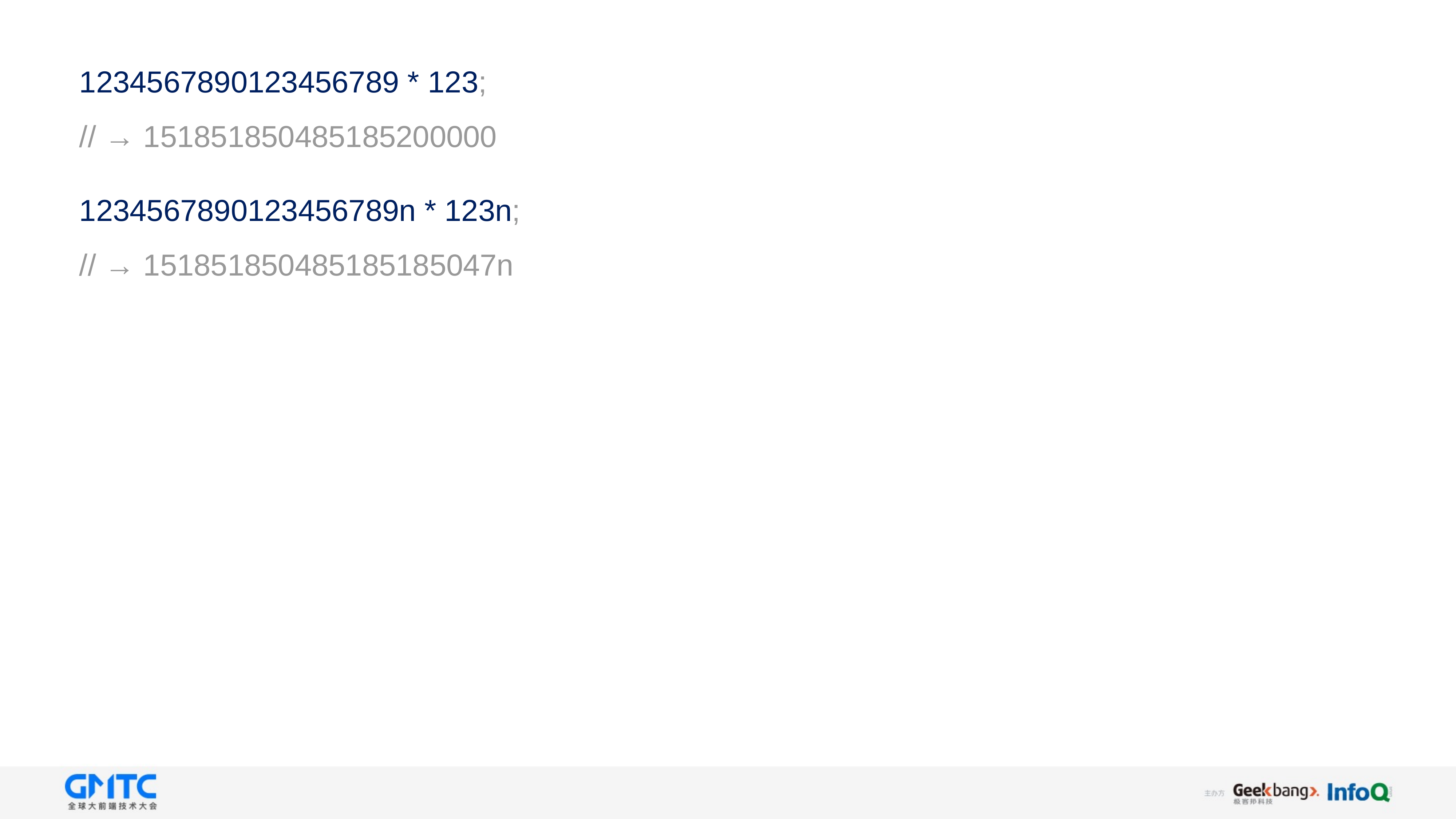

1234567890123456789 * 123;
// → 151851850485185200000
1234567890123456789n * 123n;
// → 151851850485185185047n